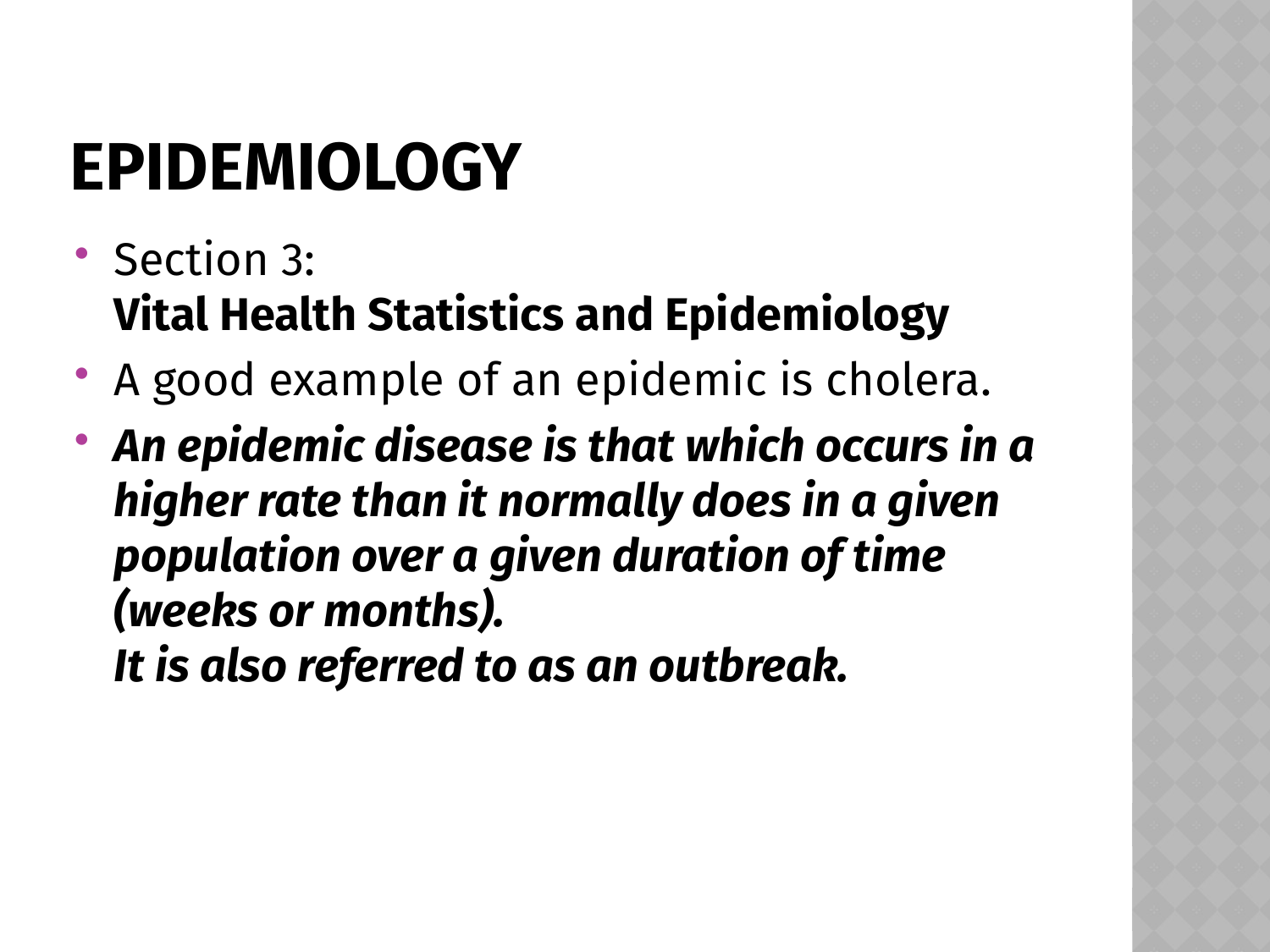

# EPIDEMIOLOGY
Section 3:
Vital Health Statistics and Epidemiology
A good example of an epidemic is cholera.
An epidemic disease is that which occurs in a higher rate than it normally does in a given population over a given duration of time (weeks or months).
It is also referred to as an outbreak.